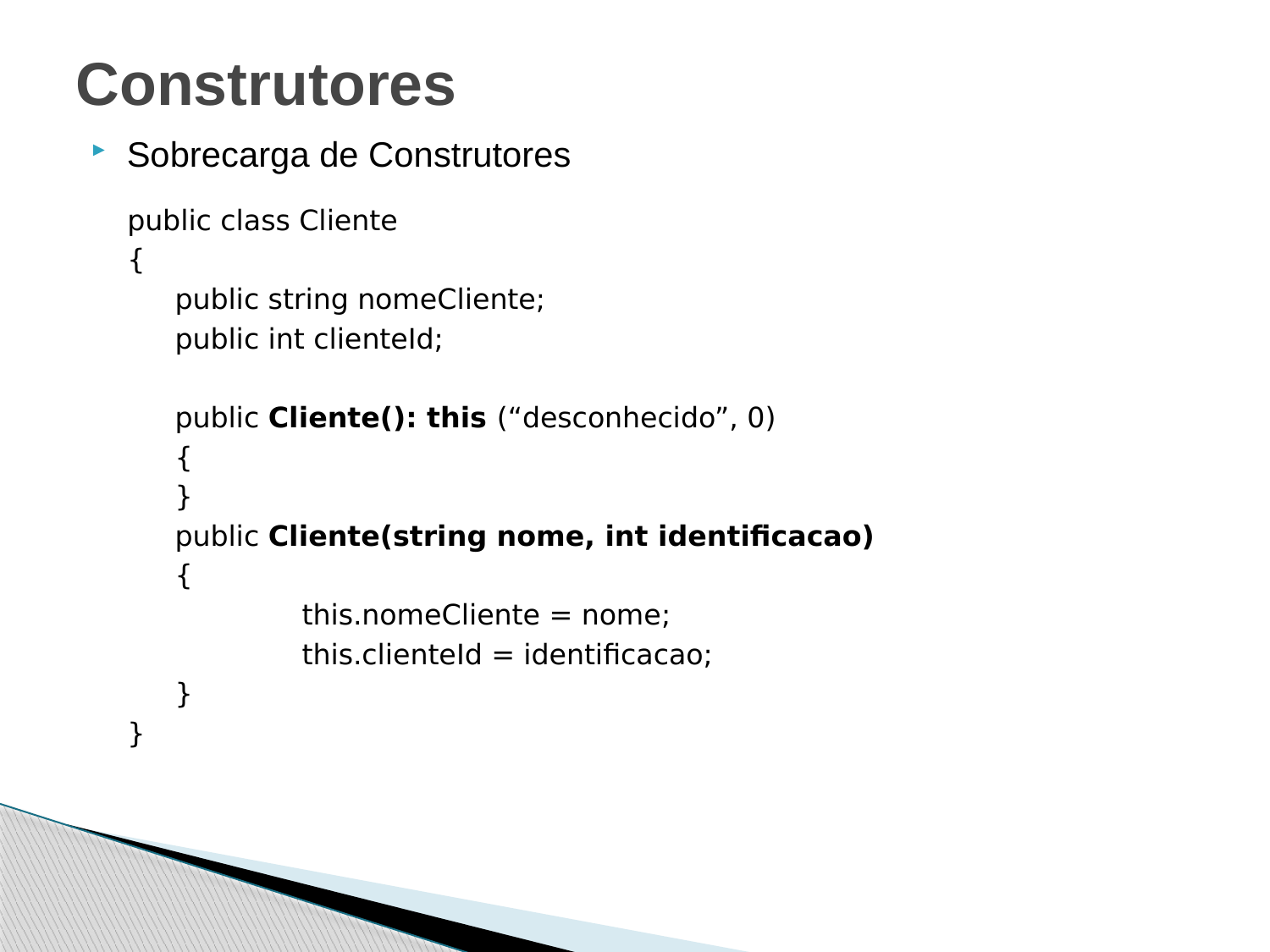

# Construtores
Sobrecarga de Construtores
public class Cliente
{
	public string nomeCliente;
	public int clienteId;

	public Cliente(): this (“desconhecido”, 0)
	{
	}
	public Cliente(string nome, int identificacao)
	{
		this.nomeCliente = nome;
		this.clienteId = identificacao;
	}
}